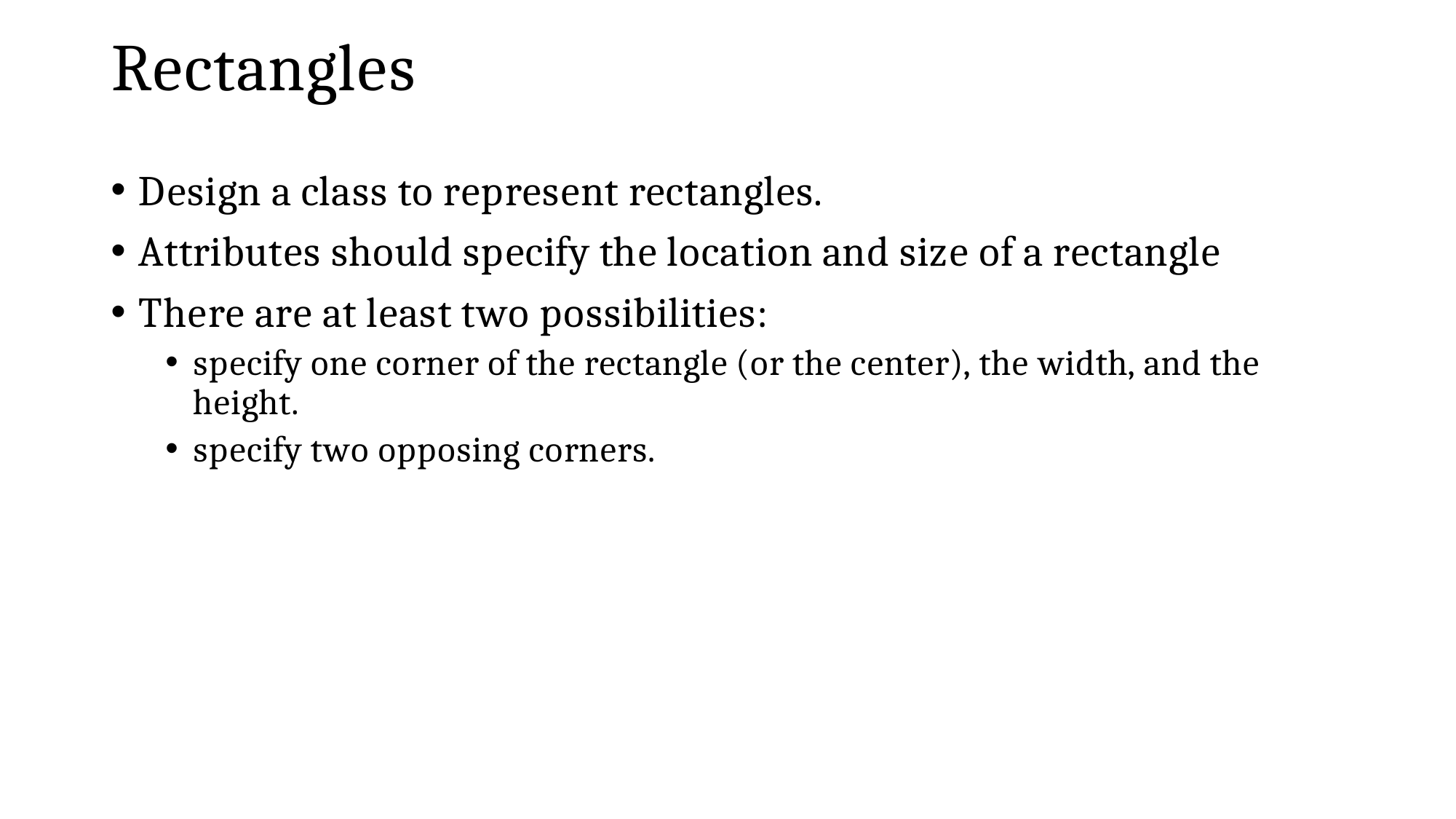

# Rectangles
Design a class to represent rectangles.
Attributes should specify the location and size of a rectangle
There are at least two possibilities:
specify one corner of the rectangle (or the center), the width, and the height.
specify two opposing corners.